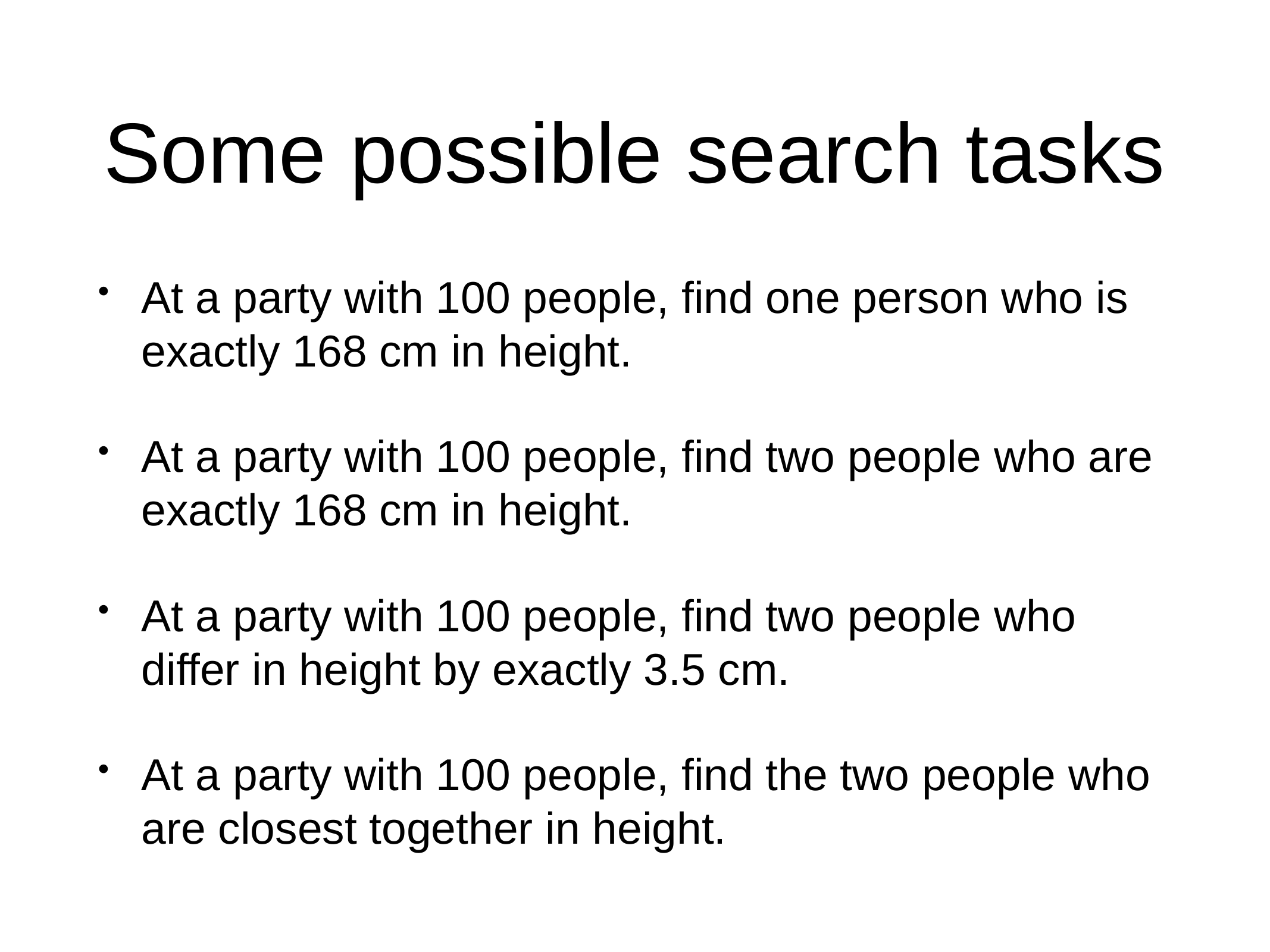

# Some possible search tasks
At a party with 100 people, find one person who is exactly 168 cm in height.
At a party with 100 people, find two people who are exactly 168 cm in height.
At a party with 100 people, find two people who differ in height by exactly 3.5 cm.
At a party with 100 people, find the two people who are closest together in height.